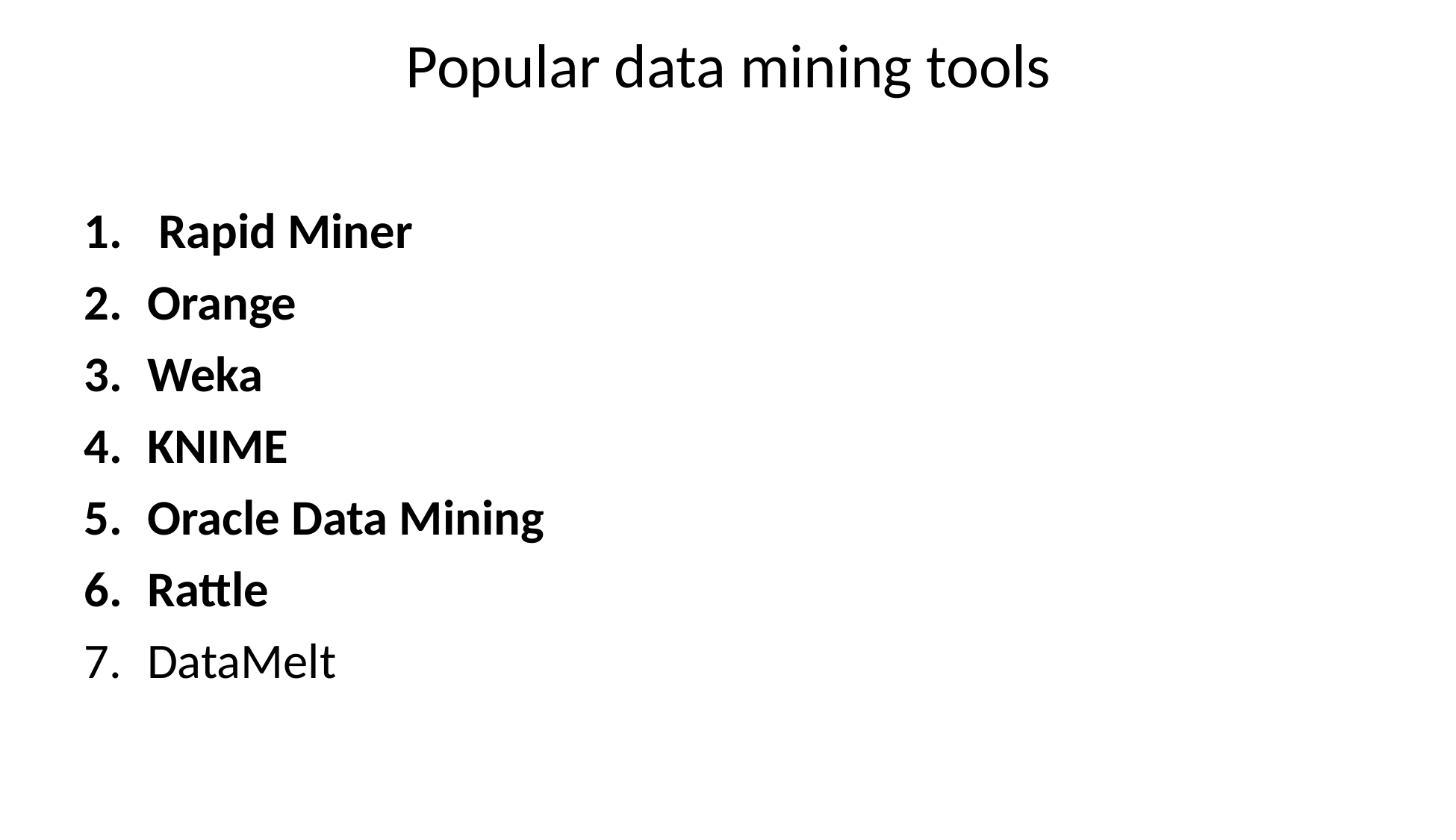

# Popular data mining tools
Rapid Miner
Orange
Weka
KNIME
Oracle Data Mining
Rattle
DataMelt